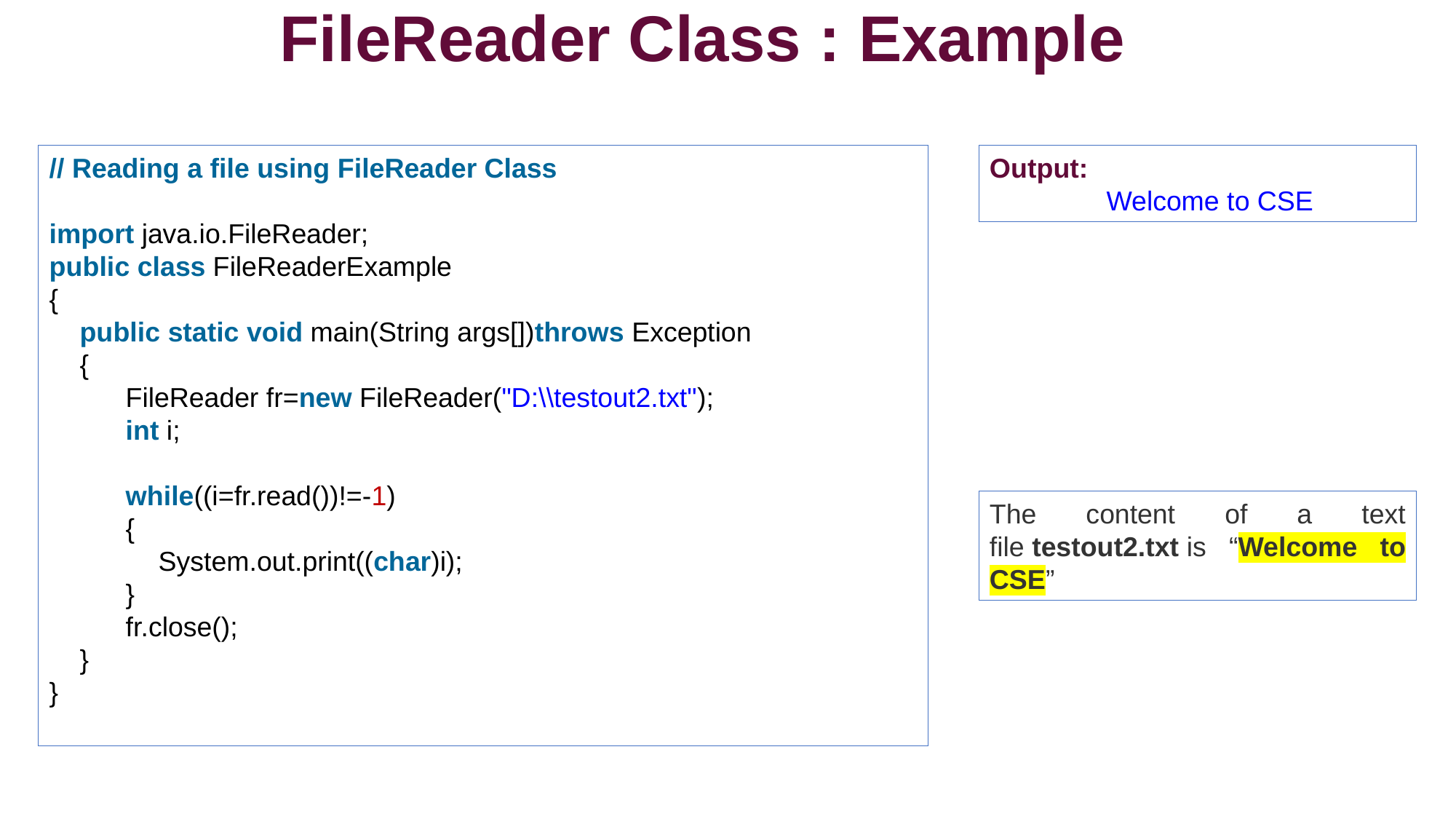

# FileReader Class : Example
// Reading a file using FileReader Class

import java.io.FileReader;
public class FileReaderExample
{
    public static void main(String args[])throws Exception
    {
          FileReader fr=new FileReader("D:\\testout2.txt");
          int i;

          while((i=fr.read())!=-1)
          {
          	System.out.print((char)i);
          }
          fr.close();
    }
}

Output:
	 Welcome to CSE
The content of a text file testout2.txt is “Welcome to CSE”